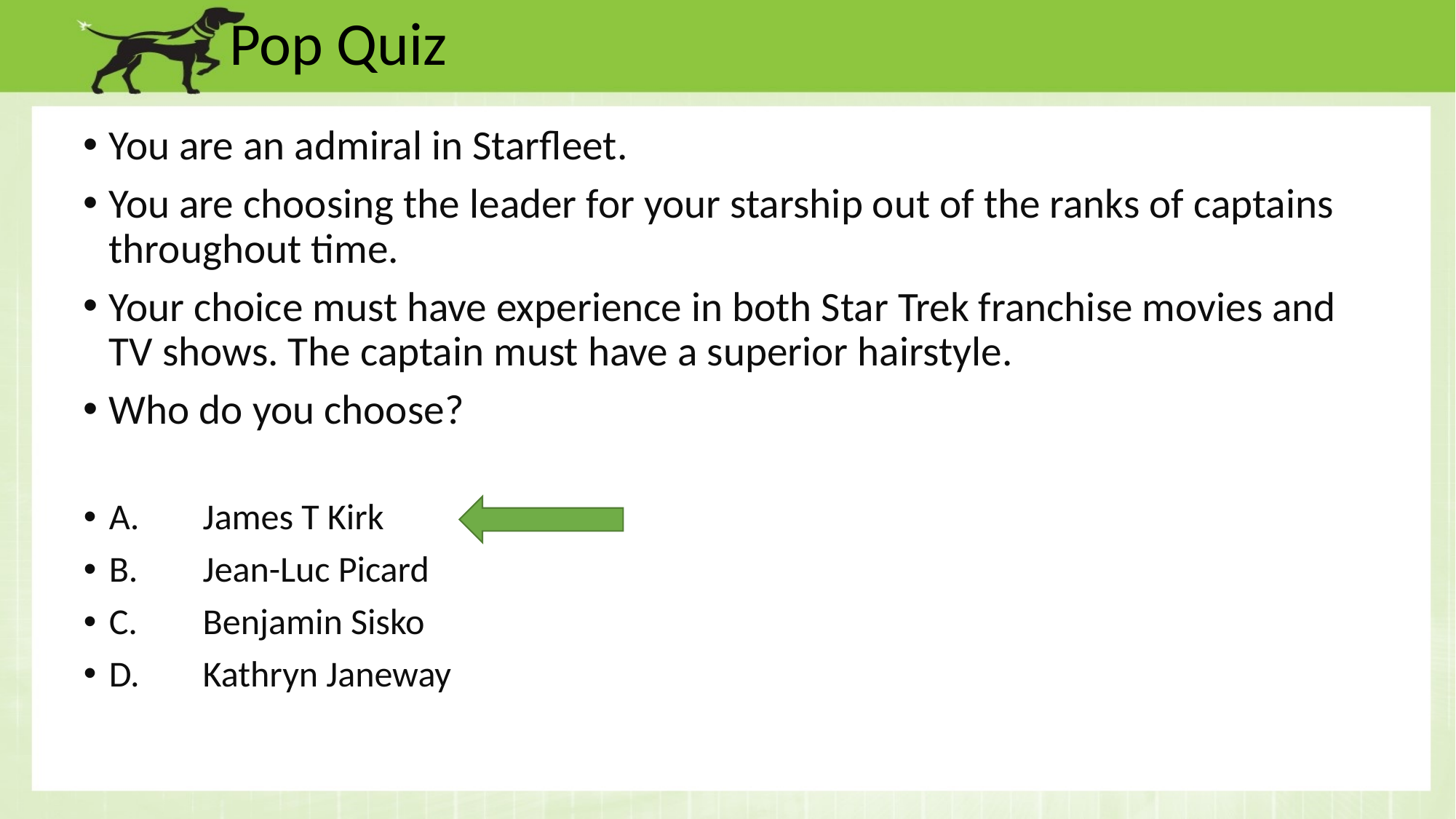

# Pop Quiz
You are an admiral in Starfleet.
You are choosing the leader for your starship out of the ranks of captains throughout time.
Your choice must have experience in both Star Trek franchise movies and TV shows. The captain must have a superior hairstyle.
Who do you choose?

A. 	James T Kirk
B. 	Jean-Luc Picard
C. 	Benjamin Sisko
D. 	Kathryn Janeway